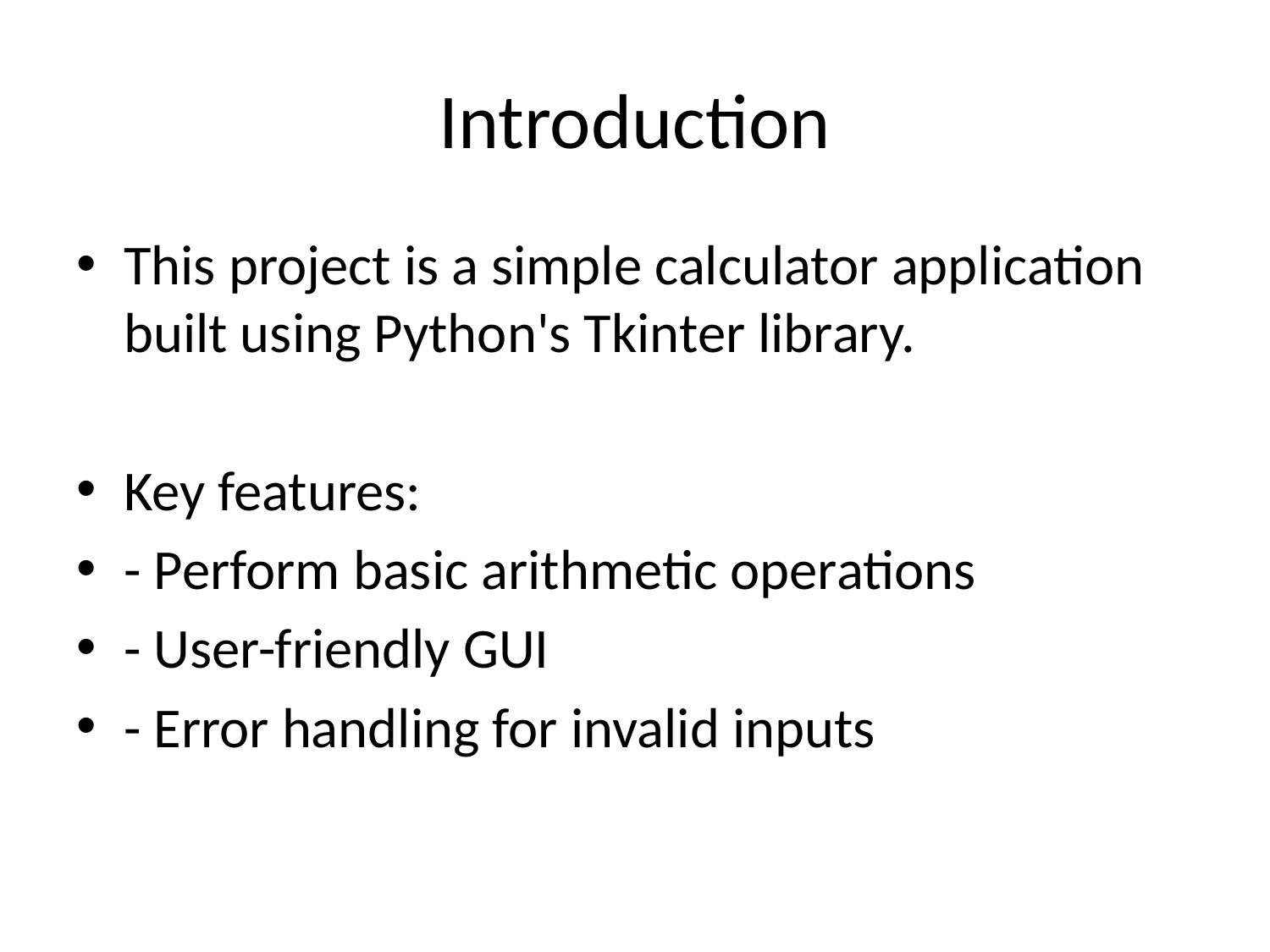

# Introduction
This project is a simple calculator application built using Python's Tkinter library.

Key features:
- Perform basic arithmetic operations
- User-friendly GUI
- Error handling for invalid inputs